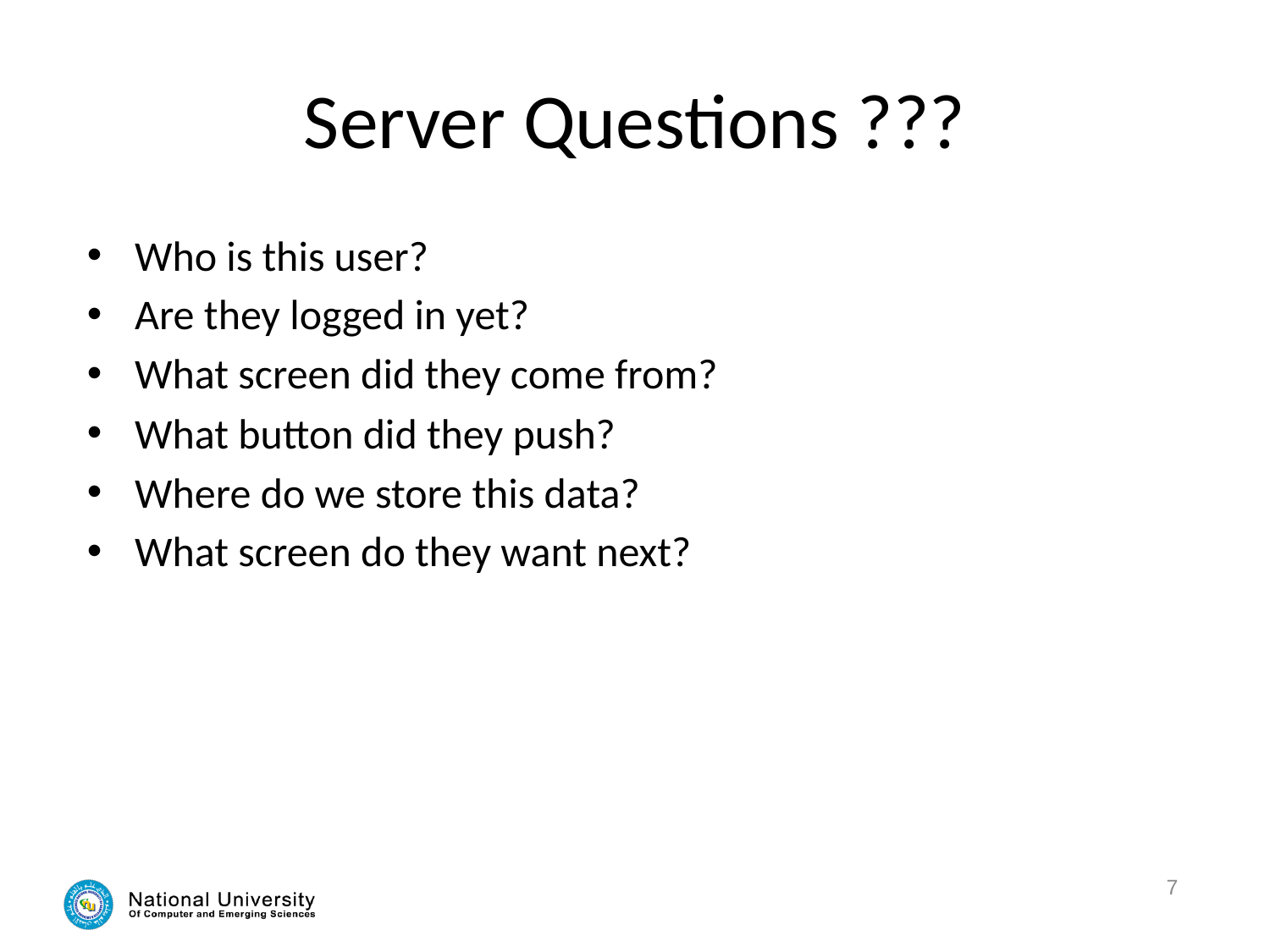

# Server Questions ???
Who is this user?
Are they logged in yet?
What screen did they come from?
What button did they push?
Where do we store this data?
What screen do they want next?
7